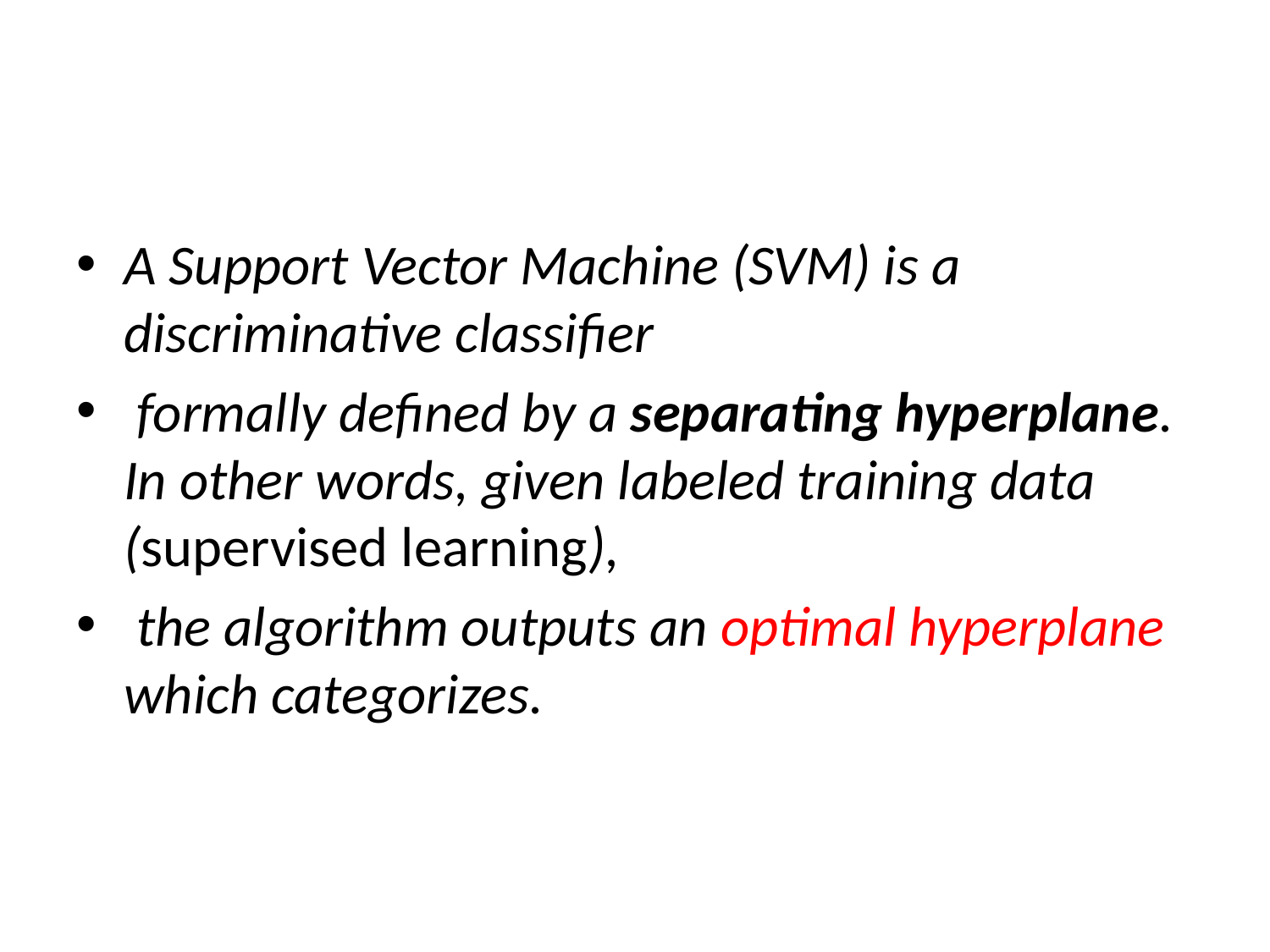

#
A Support Vector Machine (SVM) is a discriminative classifier
 formally defined by a separating hyperplane. In other words, given labeled training data (supervised learning),
 the algorithm outputs an optimal hyperplane which categorizes.